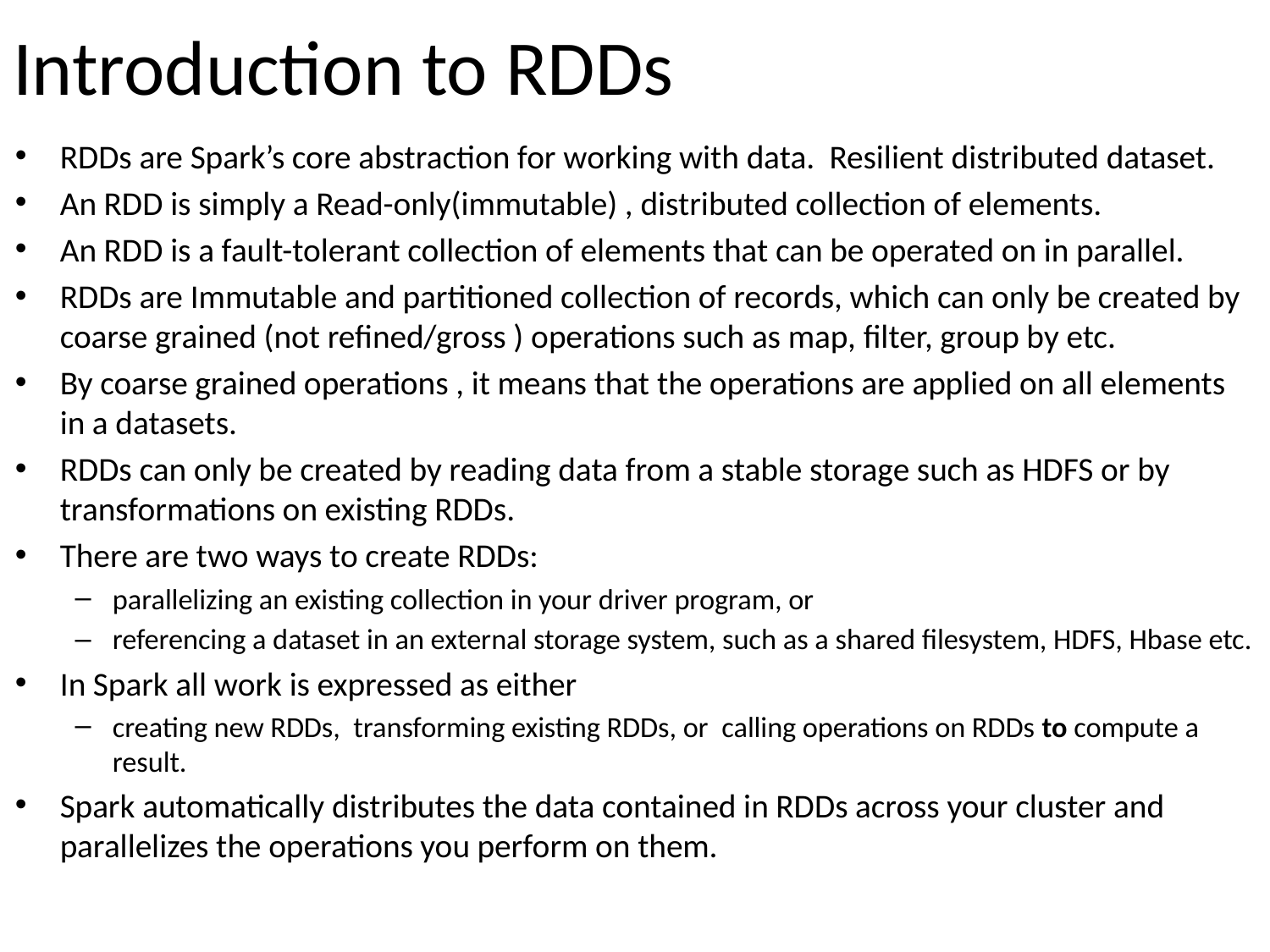

# Introduction to RDDs
RDDs are Spark’s core abstraction for working with data.  Resilient distributed dataset.
An RDD is simply a Read-only(immutable) , distributed collection of elements.
An RDD is a fault-tolerant collection of elements that can be operated on in parallel.
RDDs are Immutable and partitioned collection of records, which can only be created by coarse grained (not refined/gross ) operations such as map, filter, group by etc.
By coarse grained operations , it means that the operations are applied on all elements in a datasets.
RDDs can only be created by reading data from a stable storage such as HDFS or by transformations on existing RDDs.
There are two ways to create RDDs:
parallelizing an existing collection in your driver program, or
referencing a dataset in an external storage system, such as a shared filesystem, HDFS, Hbase etc.
In Spark all work is expressed as either
creating new RDDs,  transforming existing RDDs, or  calling operations on RDDs to compute a result.
Spark automatically distributes the data contained in RDDs across your cluster and parallelizes the operations you perform on them.